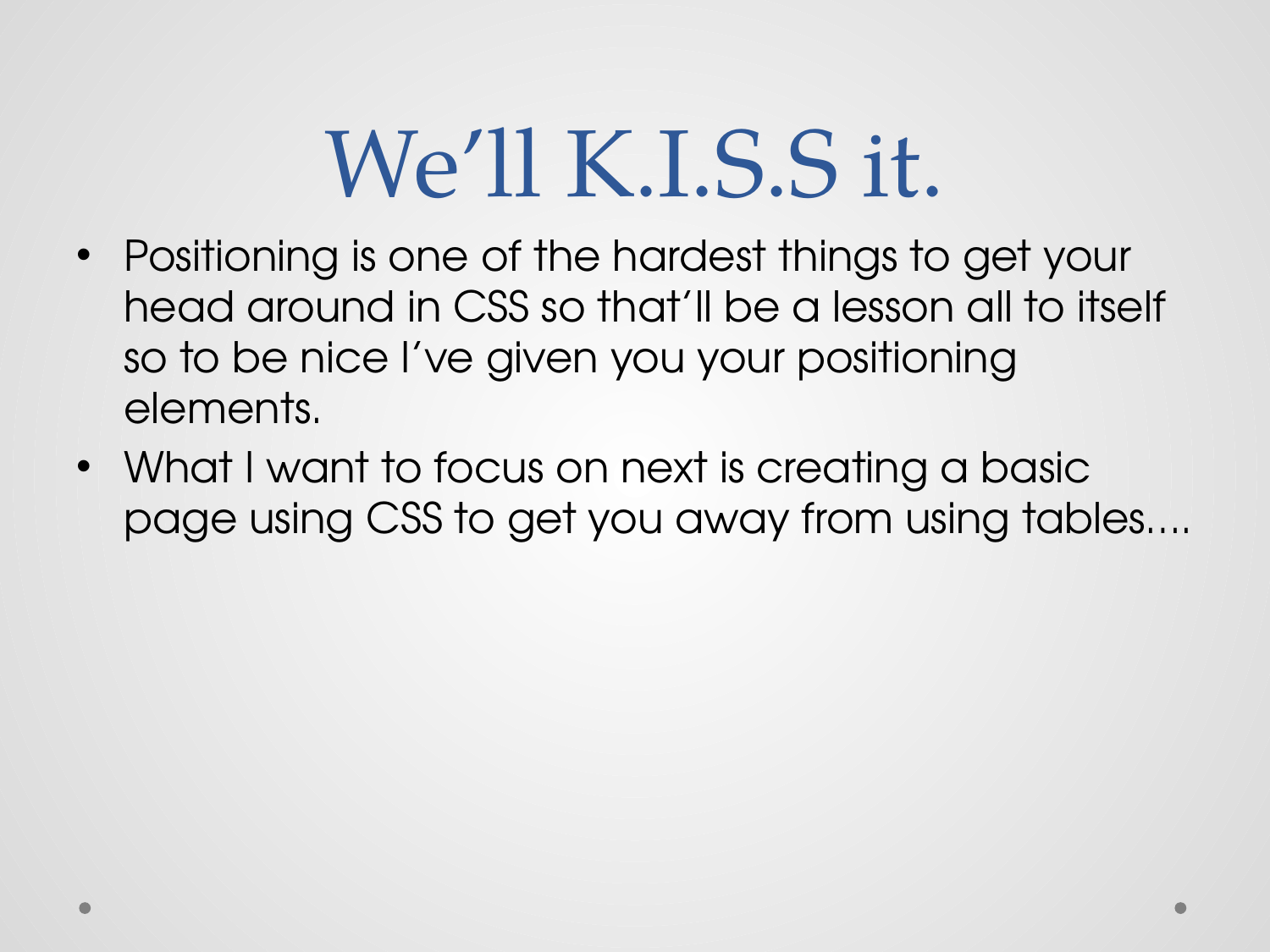

# We’ll K.I.S.S it.
Positioning is one of the hardest things to get your head around in CSS so that’ll be a lesson all to itself so to be nice I’ve given you your positioning elements.
What I want to focus on next is creating a basic page using CSS to get you away from using tables….